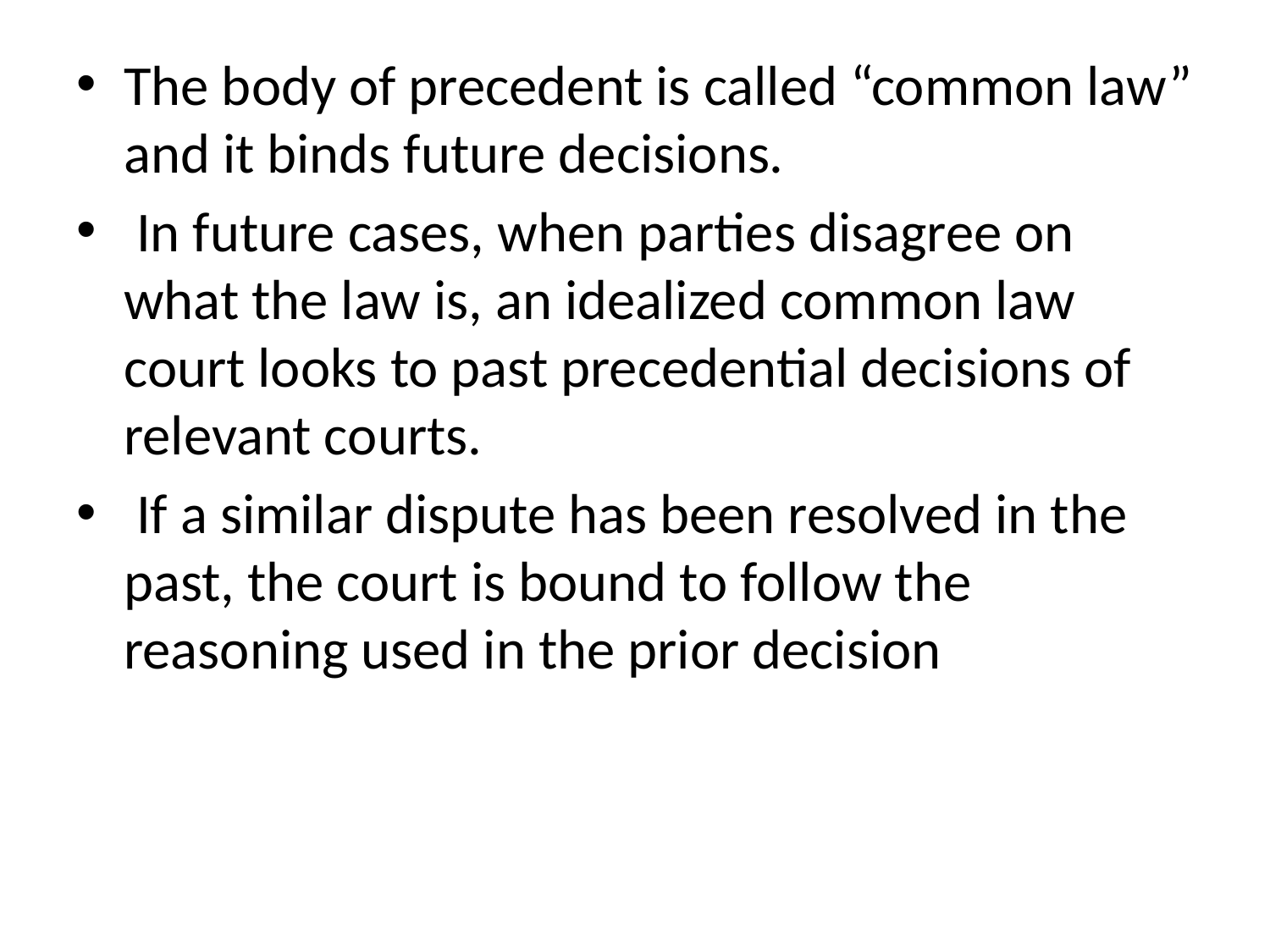

The body of precedent is called “common law” and it binds future decisions.
 In future cases, when parties disagree on what the law is, an idealized common law court looks to past precedential decisions of relevant courts.
 If a similar dispute has been resolved in the past, the court is bound to follow the reasoning used in the prior decision